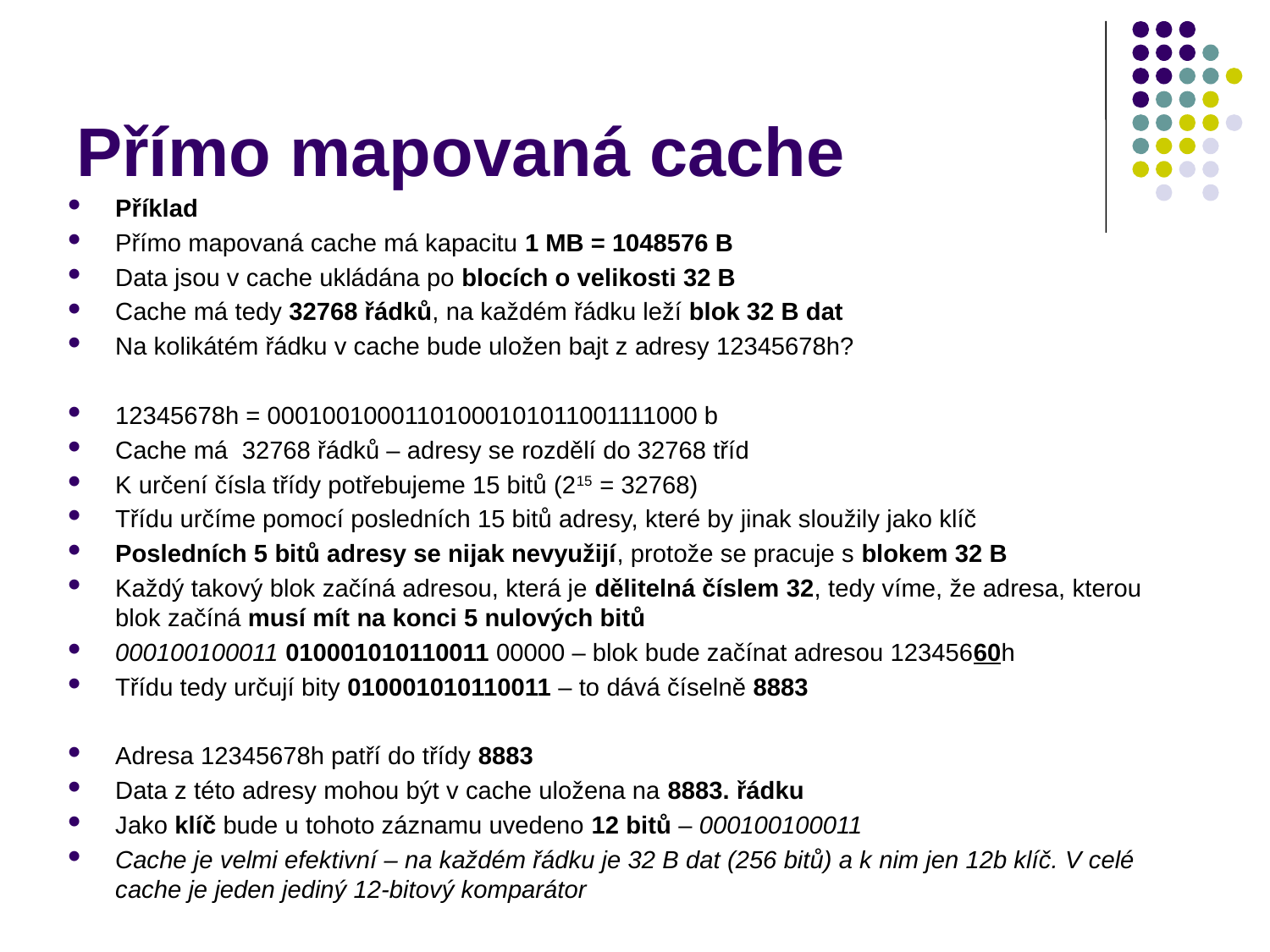

# Přímo mapovaná cache
Příklad
Přímo mapovaná cache má kapacitu 1 MB = 1048576 B
Data jsou v cache ukládána po blocích o velikosti 32 B
Cache má tedy 32768 řádků, na každém řádku leží blok 32 B dat
Na kolikátém řádku v cache bude uložen bajt z adresy 12345678h?

12345678h = 00010010001101000101011001111000 b
Cache má  32768 řádků – adresy se rozdělí do 32768 tříd
K určení čísla třídy potřebujeme 15 bitů (215 = 32768)
Třídu určíme pomocí posledních 15 bitů adresy, které by jinak sloužily jako klíč
Posledních 5 bitů adresy se nijak nevyužijí, protože se pracuje s blokem 32 B
Každý takový blok začíná adresou, která je dělitelná číslem 32, tedy víme, že adresa, kterou blok začíná musí mít na konci 5 nulových bitů
000100100011 010001010110011 00000 – blok bude začínat adresou 12345660h
Třídu tedy určují bity 010001010110011 – to dává číselně 8883

Adresa 12345678h patří do třídy 8883
Data z této adresy mohou být v cache uložena na 8883. řádku
Jako klíč bude u tohoto záznamu uvedeno 12 bitů – 000100100011
Cache je velmi efektivní – na každém řádku je 32 B dat (256 bitů) a k nim jen 12b klíč. V celé cache je jeden jediný 12-bitový komparátor